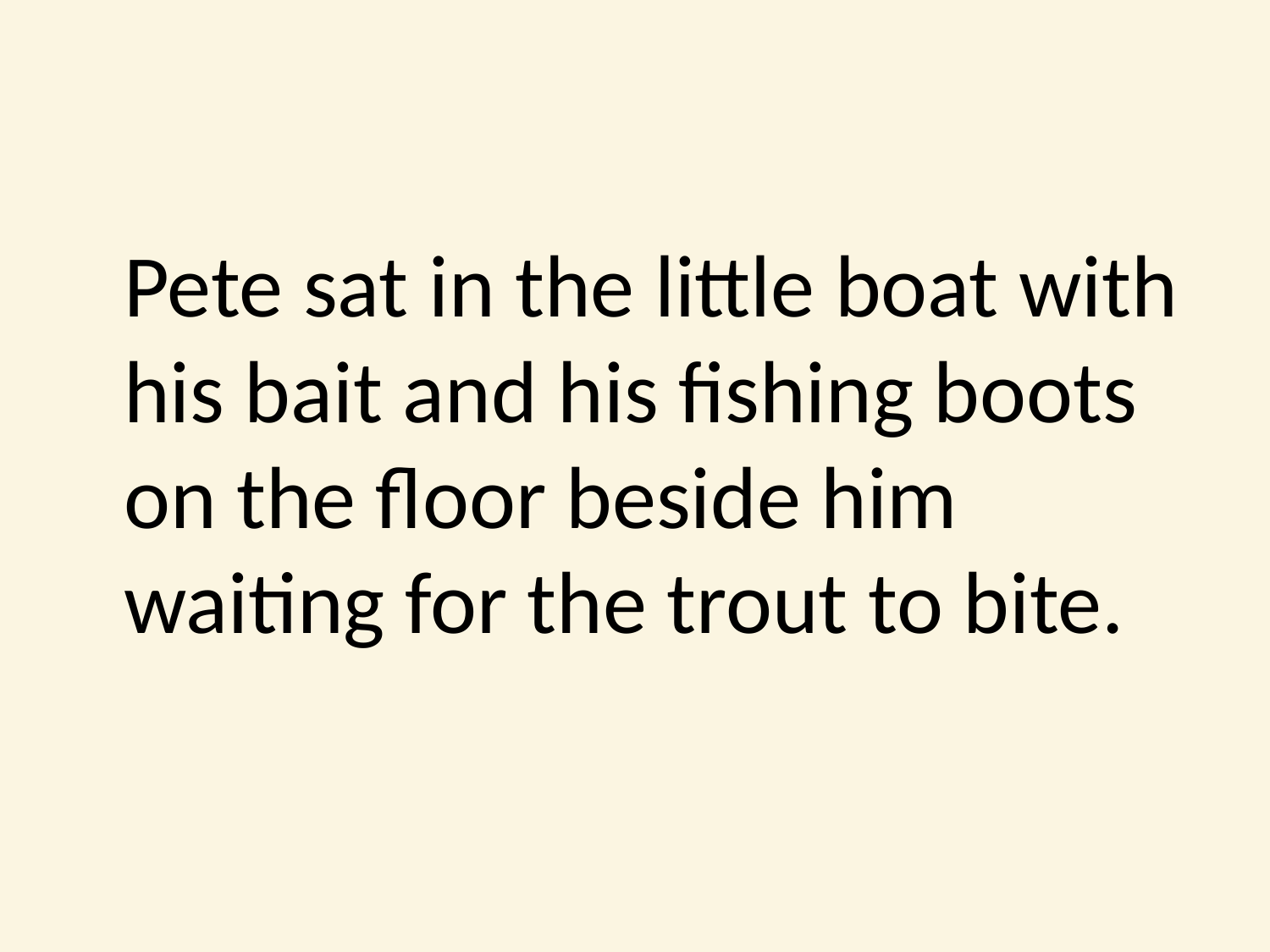

#
	Pete sat in the little boat with his bait and his fishing boots on the floor beside him waiting for the trout to bite.